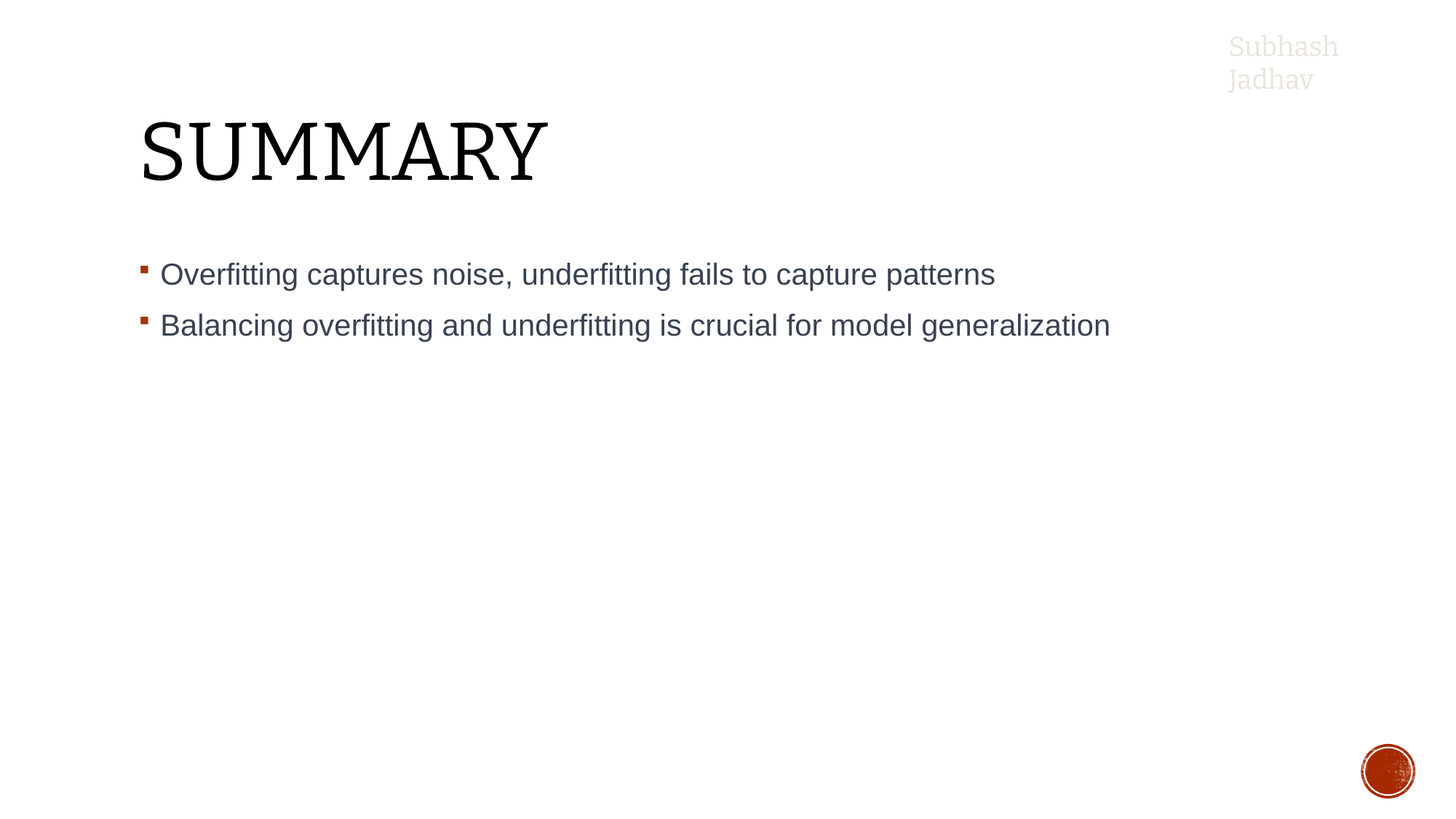

Subhash Jadhav
# summary
Overfitting captures noise, underfitting fails to capture patterns
Balancing overfitting and underfitting is crucial for model generalization